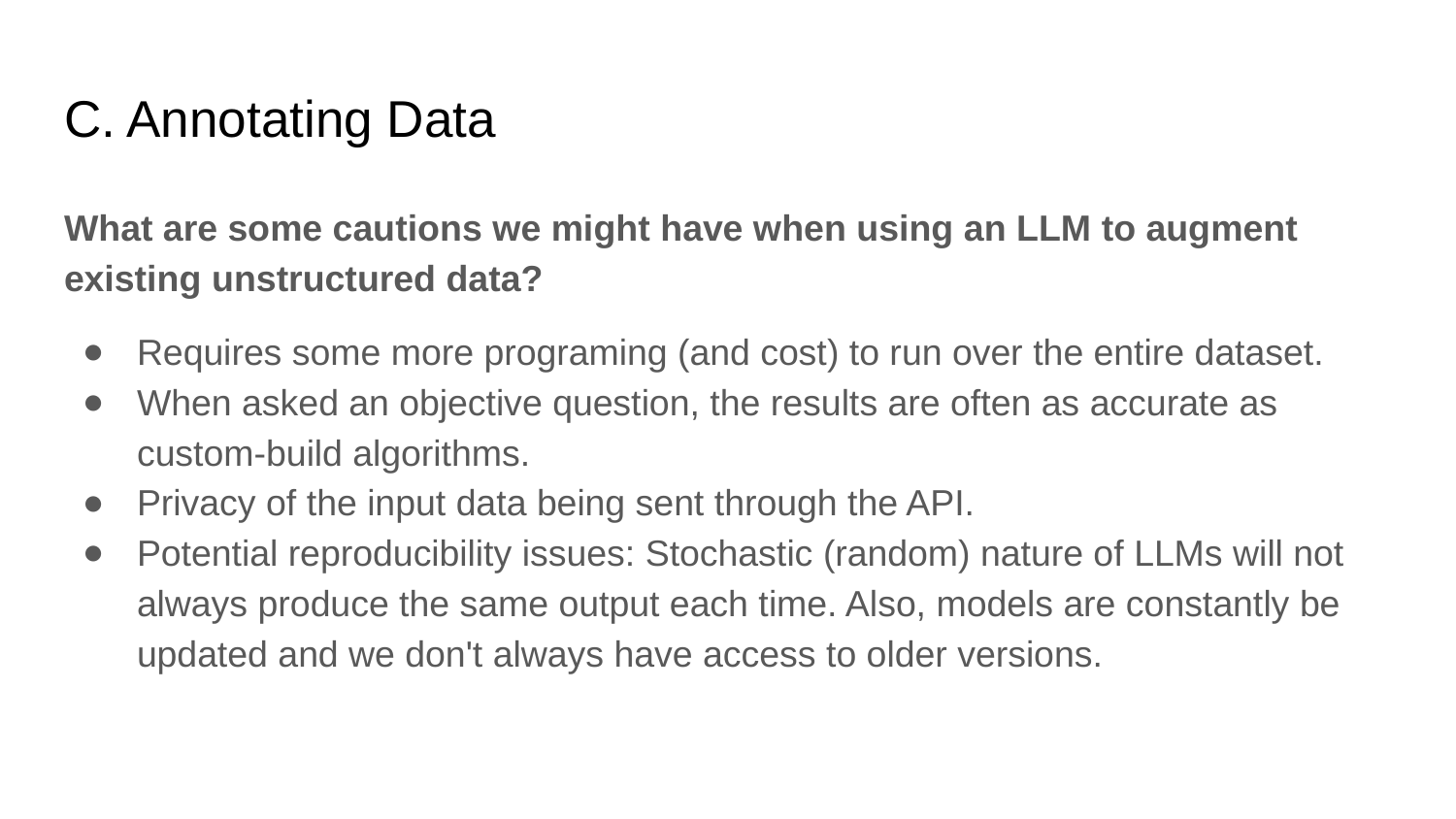

# C. Annotating Data

What are some cautions we might have when using an LLM to augment existing unstructured data?
Requires some more programing (and cost) to run over the entire dataset.
When asked an objective question, the results are often as accurate as custom-build algorithms.
Privacy of the input data being sent through the API.
Potential reproducibility issues: Stochastic (random) nature of LLMs will not always produce the same output each time. Also, models are constantly be updated and we don't always have access to older versions.